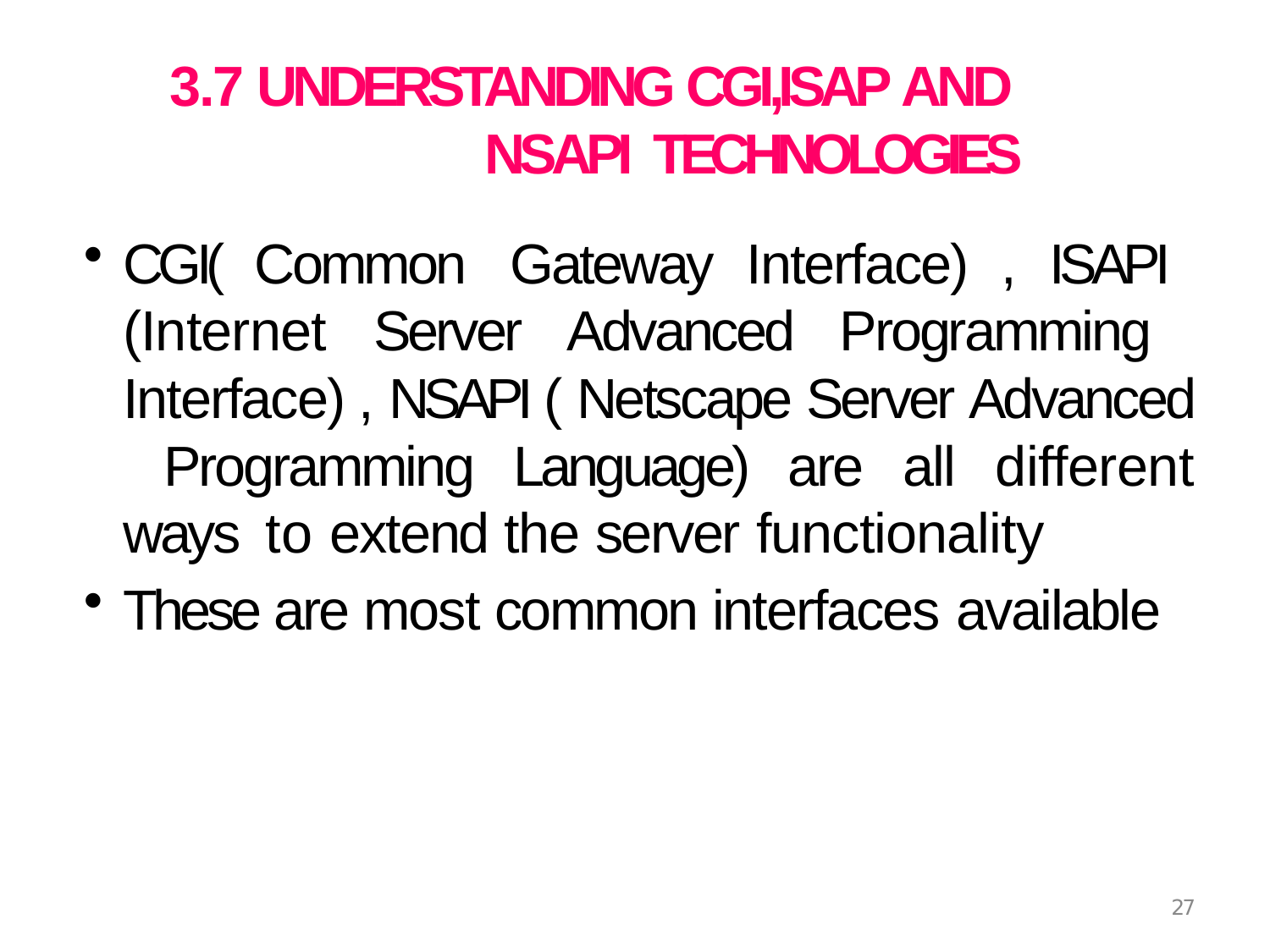

3.7 UNDERSTANDING CGI,ISAP AND NSAPI  TECHNOLOGIES
CGI( Common Gateway Interface) , ISAPI  (Internet Server Advanced Programming  Interface) , NSAPI ( Netscape Server Advanced  Programming Language) are all different ways  to extend the server functionality
These are most common interfaces available
27